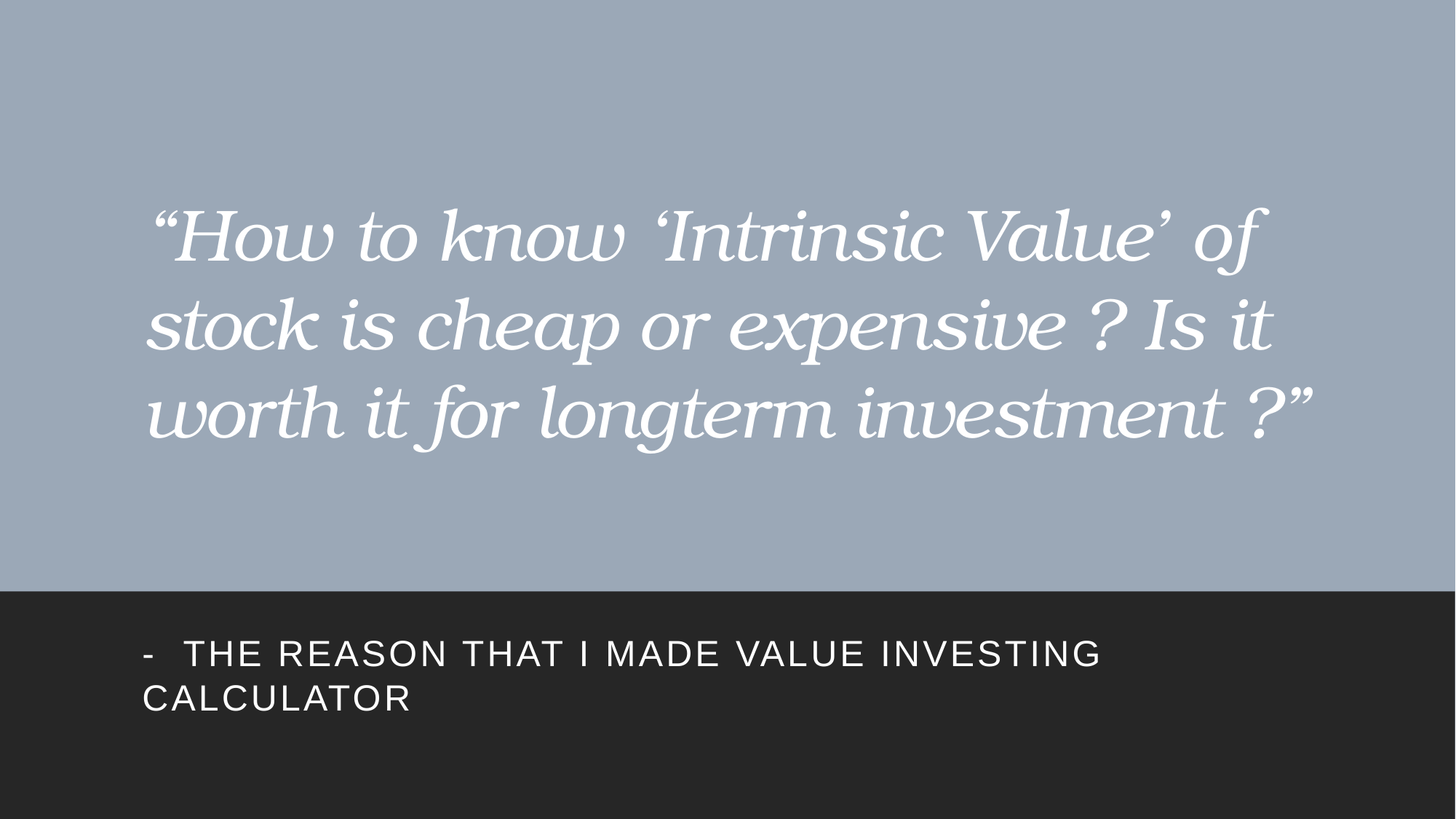

# “How to know ‘Intrinsic Value’ of stock is cheap or expensive ? Is it worth it for longterm investment ?”

-  The reason that I made value investing calculator